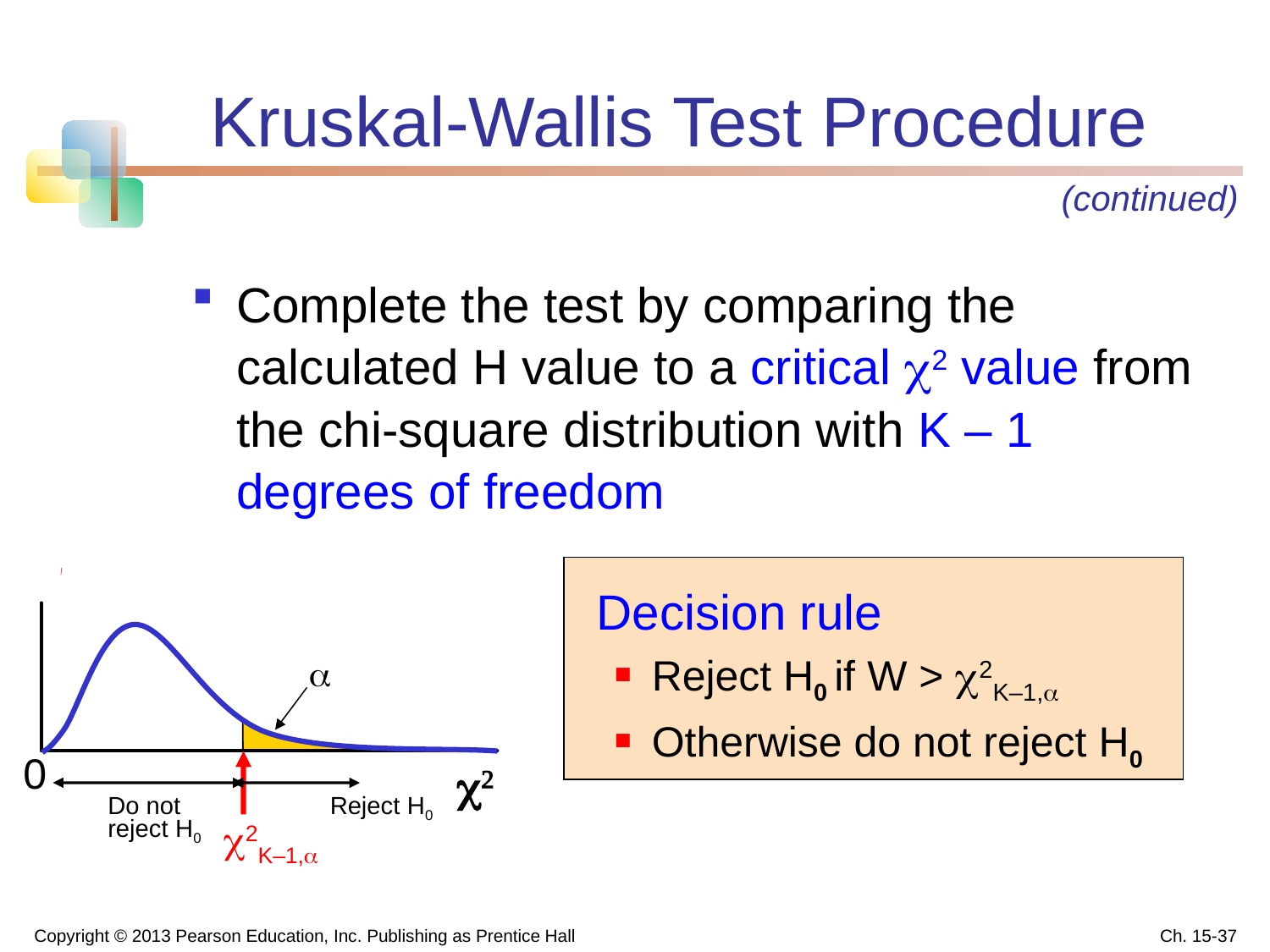

# Kruskal-Wallis Test Procedure
(continued)
Complete the test by comparing the calculated H value to a critical χ2 value from the chi-square distribution with K – 1 degrees of freedom
   Decision rule
Reject H0 if W > χ2K–1,α
Otherwise do not reject H0

α

0

χ2

Do not
reject H0
Reject H0
χ2K–1,α
Copyright © 2013 Pearson Education, Inc. Publishing as Prentice Hall
Ch. 15-37